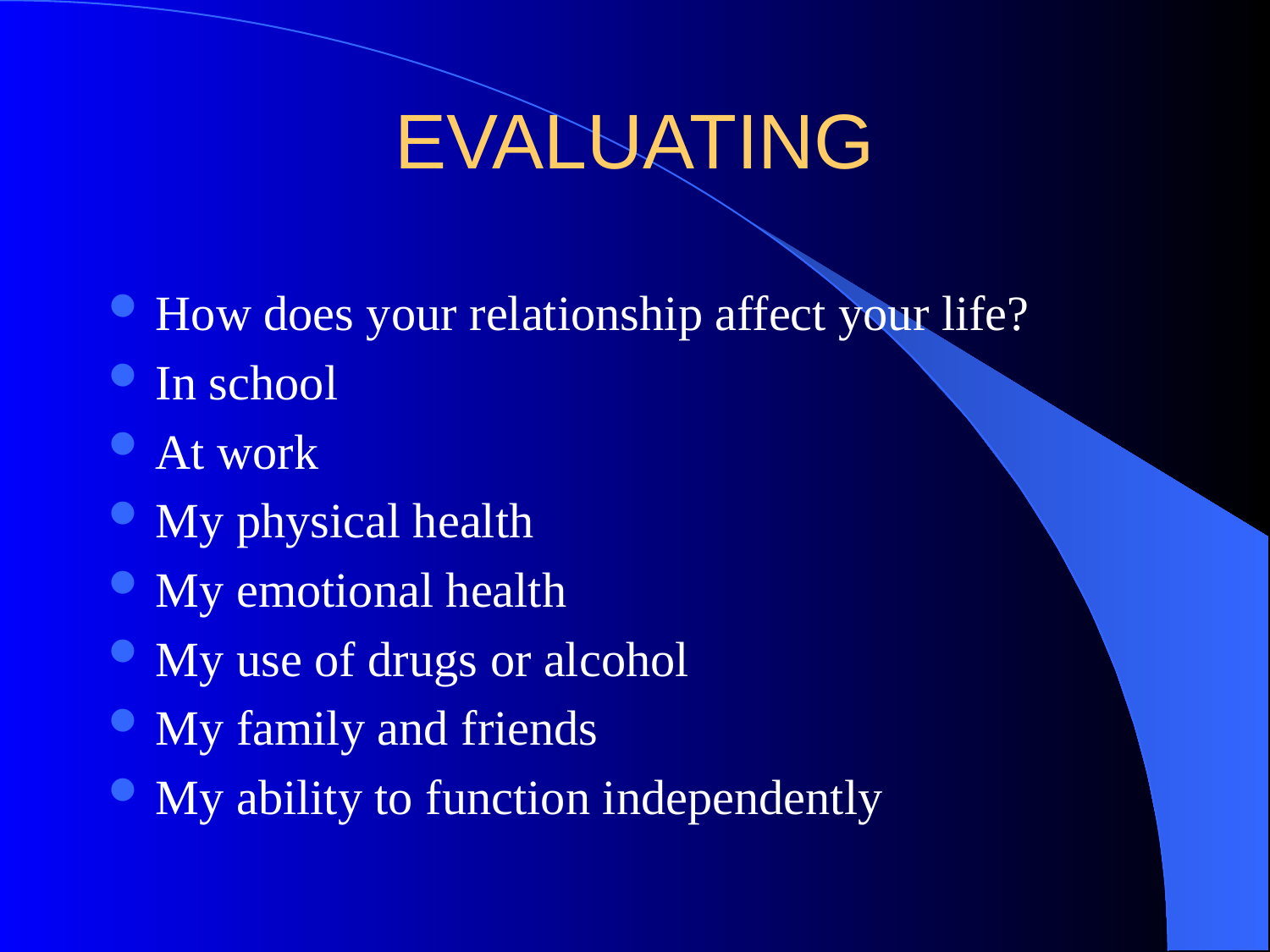

# EVALUATING
How does your relationship affect your life?
In school
At work
My physical health
My emotional health
My use of drugs or alcohol
My family and friends
My ability to function independently